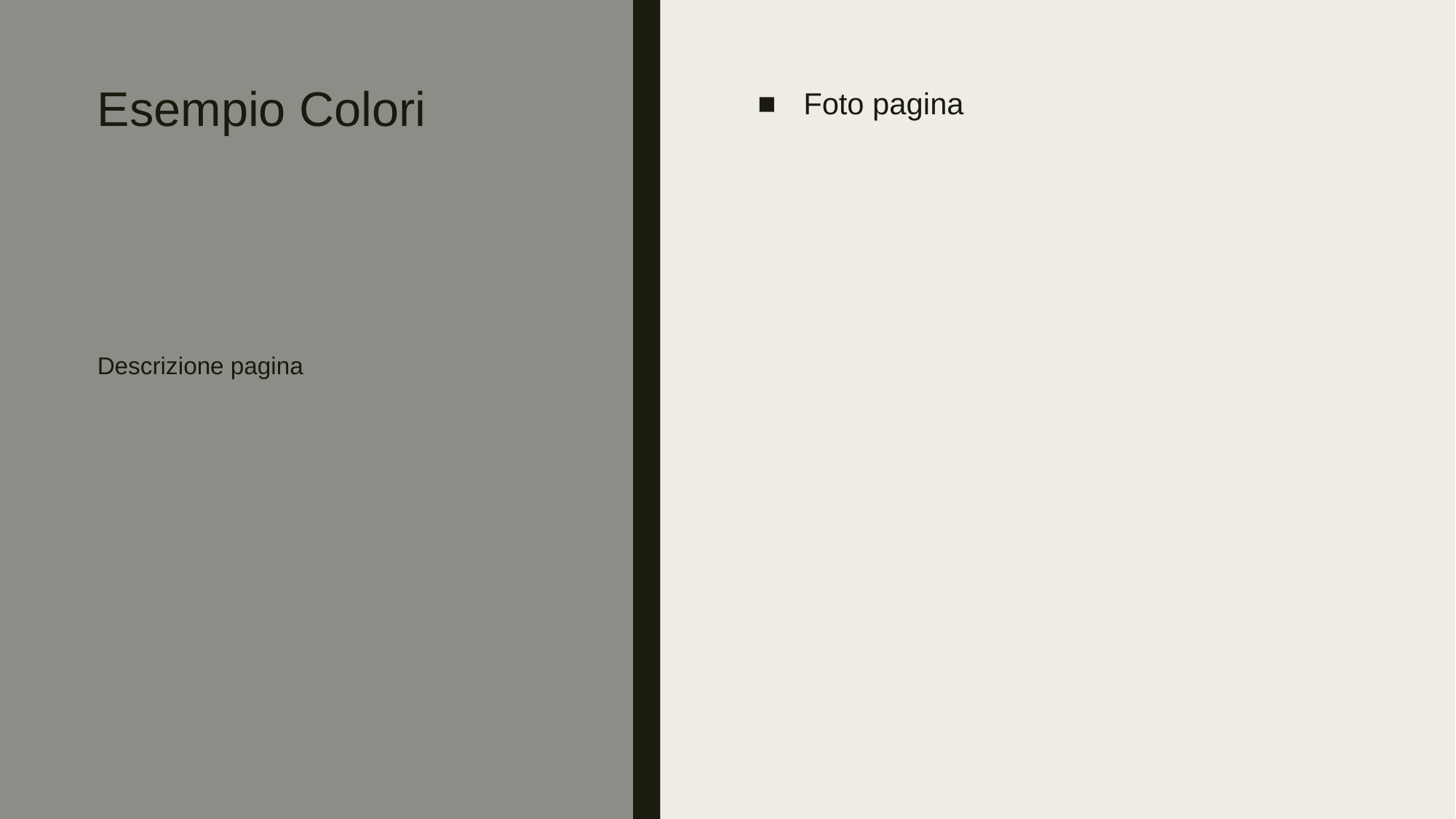

# Esempio Colori
Foto pagina
Descrizione pagina